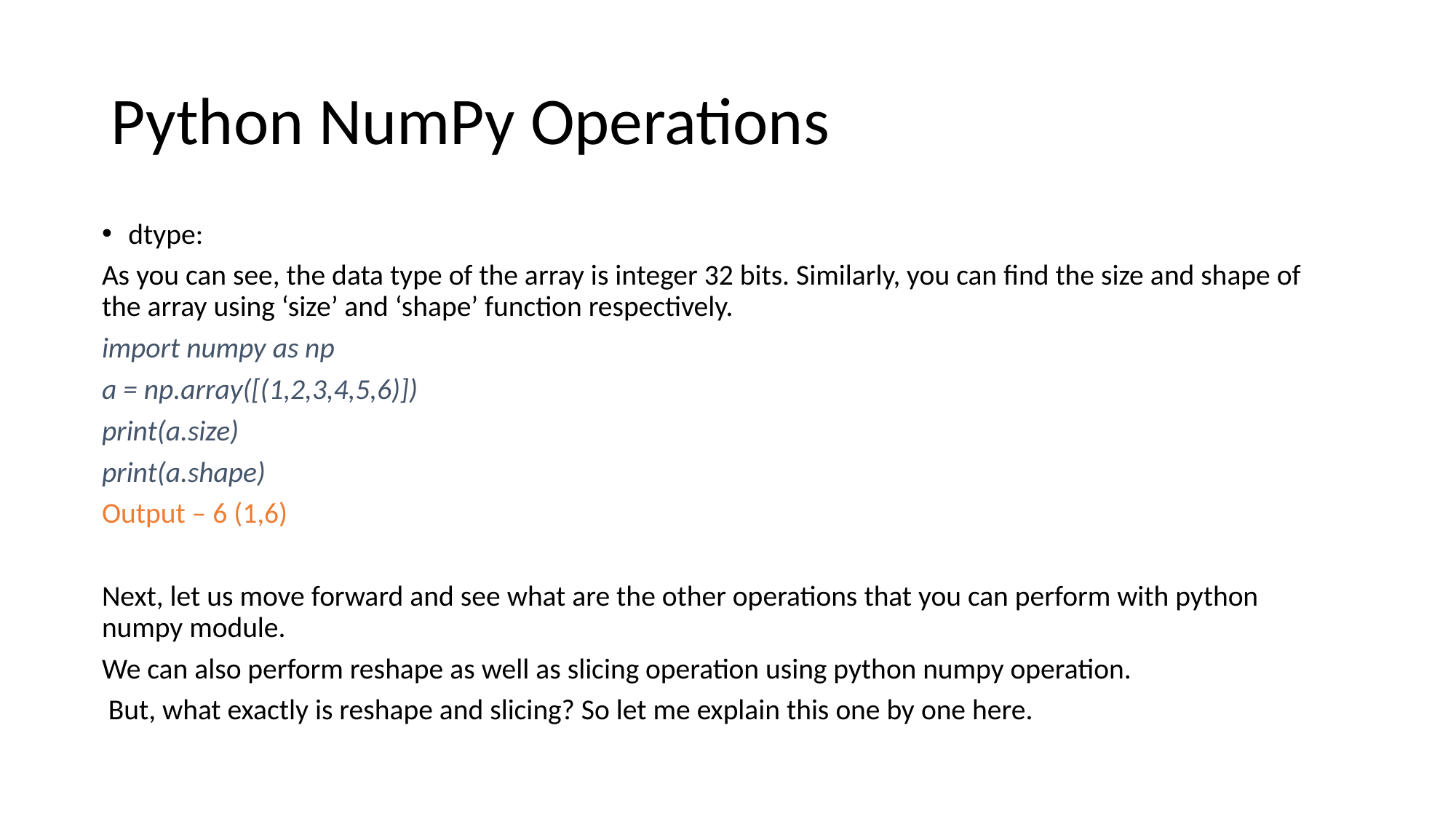

# Python NumPy Operations
dtype:
As you can see, the data type of the array is integer 32 bits. Similarly, you can find the size and shape of the array using ‘size’ and ‘shape’ function respectively.
import numpy as np
a = np.array([(1,2,3,4,5,6)])
print(a.size)
print(a.shape)
Output – 6 (1,6)

Next, let us move forward and see what are the other operations that you can perform with python numpy module.
We can also perform reshape as well as slicing operation using python numpy operation.
 But, what exactly is reshape and slicing? So let me explain this one by one here.